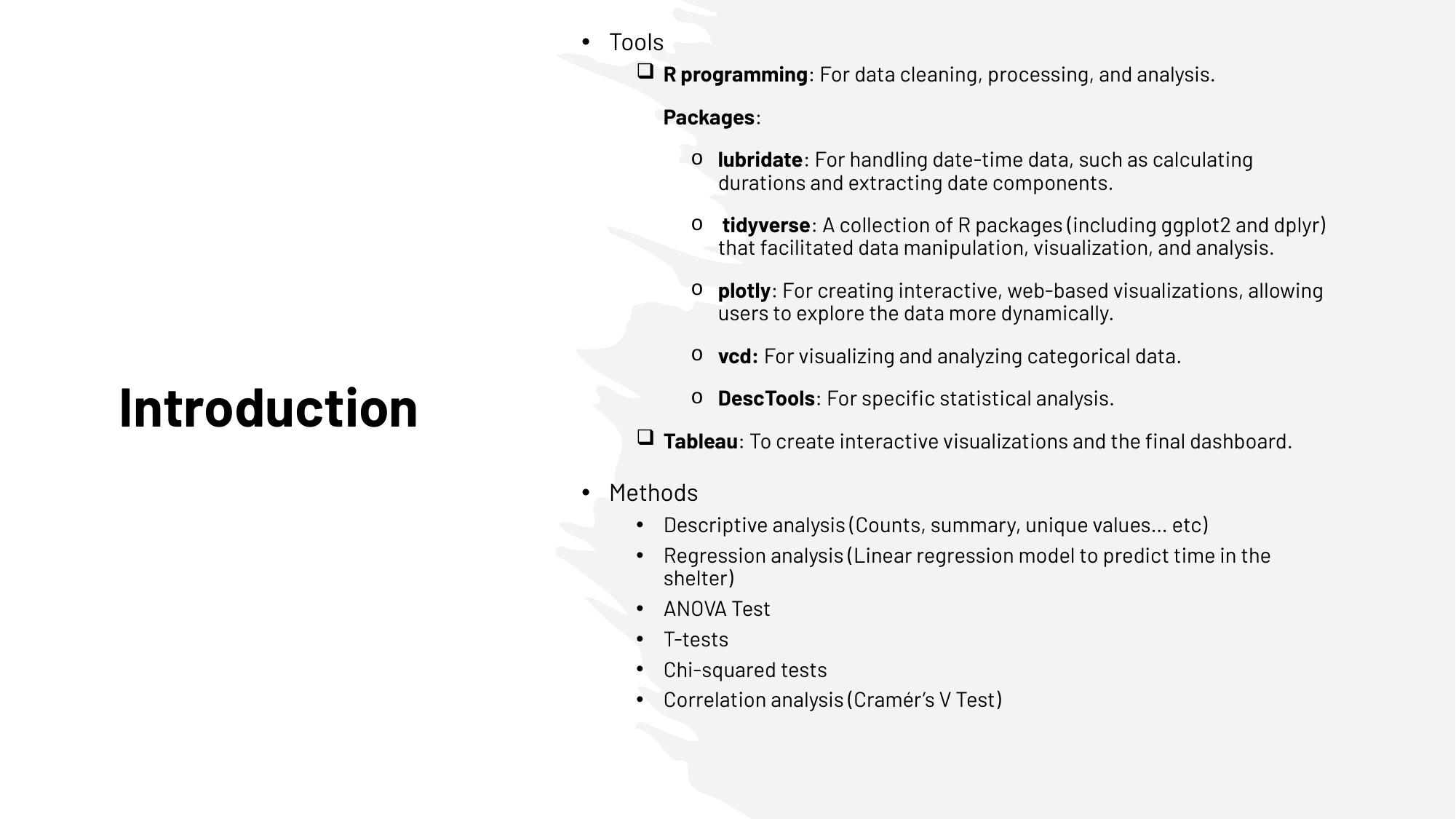

Tools
R programming: For data cleaning, processing, and analysis.
Packages:
lubridate: For handling date-time data, such as calculating durations and extracting date components.
 tidyverse: A collection of R packages (including ggplot2 and dplyr) that facilitated data manipulation, visualization, and analysis.
plotly: For creating interactive, web-based visualizations, allowing users to explore the data more dynamically.
vcd: For visualizing and analyzing categorical data.
DescTools: For specific statistical analysis.
Tableau: To create interactive visualizations and the final dashboard.
Methods
Descriptive analysis (Counts, summary, unique values… etc)
Regression analysis (Linear regression model to predict time in the shelter)
ANOVA Test
T-tests
Chi-squared tests
Correlation analysis (Cramér’s V Test)

# Introduction
4